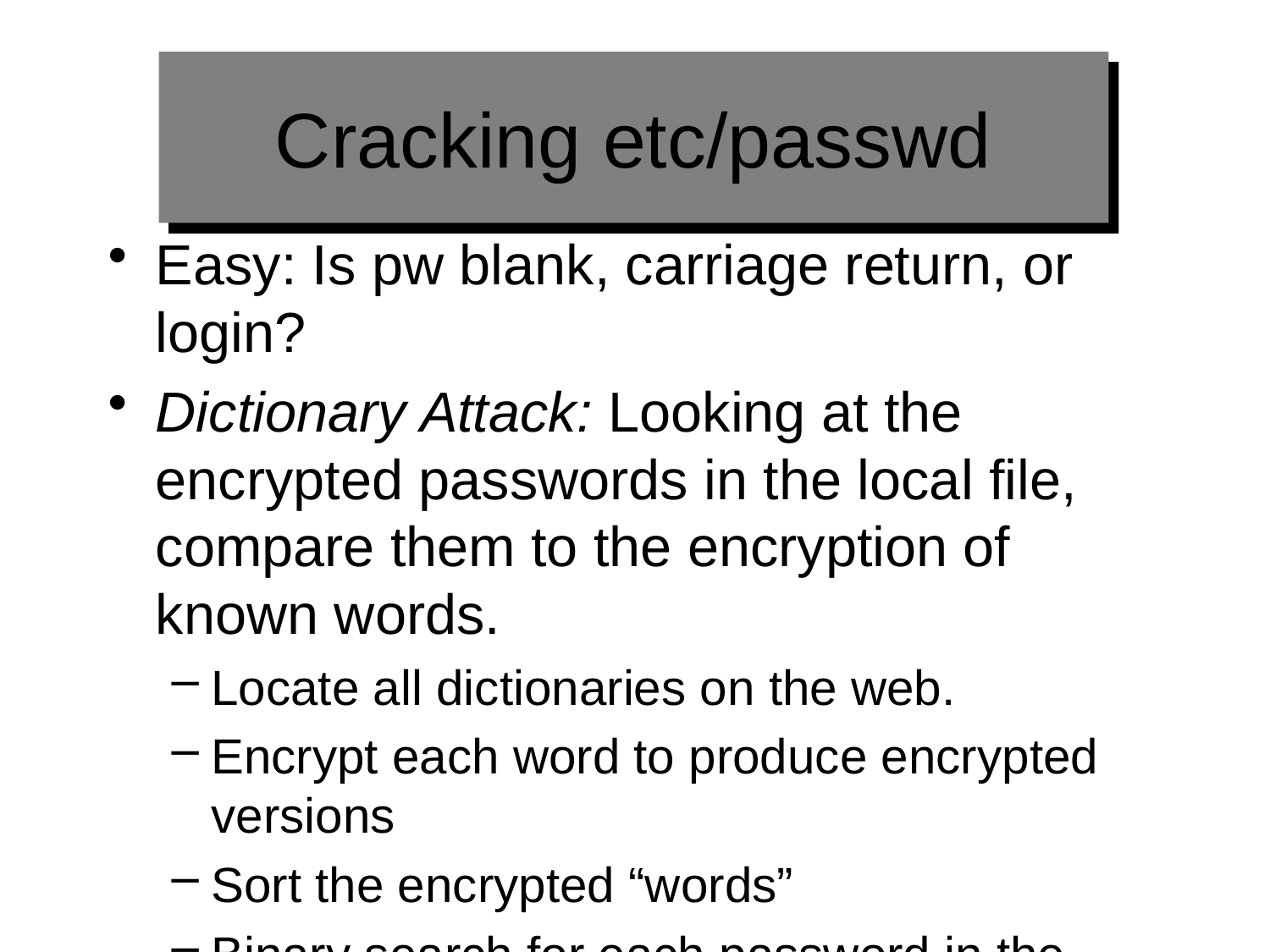

# Cracking etc/passwd
Easy: Is pw blank, carriage return, or login?
Dictionary Attack: Looking at the encrypted passwords in the local file, compare them to the encryption of known words.
Locate all dictionaries on the web.
Encrypt each word to produce encrypted versions
Sort the encrypted “words”
Binary search for each password in the password file.